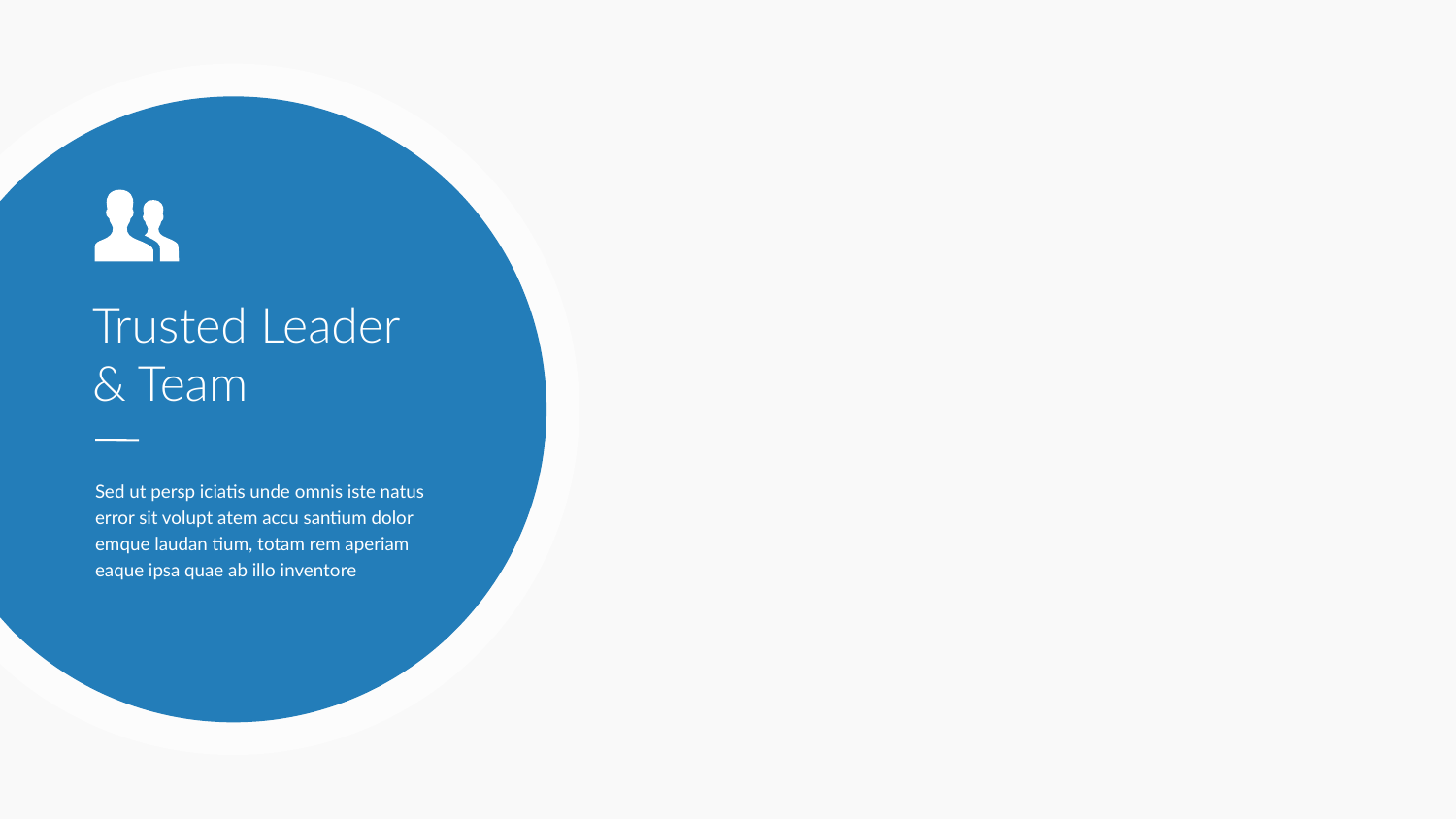

Trusted Leader & Team
Sed ut persp iciatis unde omnis iste natus error sit volupt atem accu santium dolor emque laudan tium, totam rem aperiam eaque ipsa quae ab illo inventore